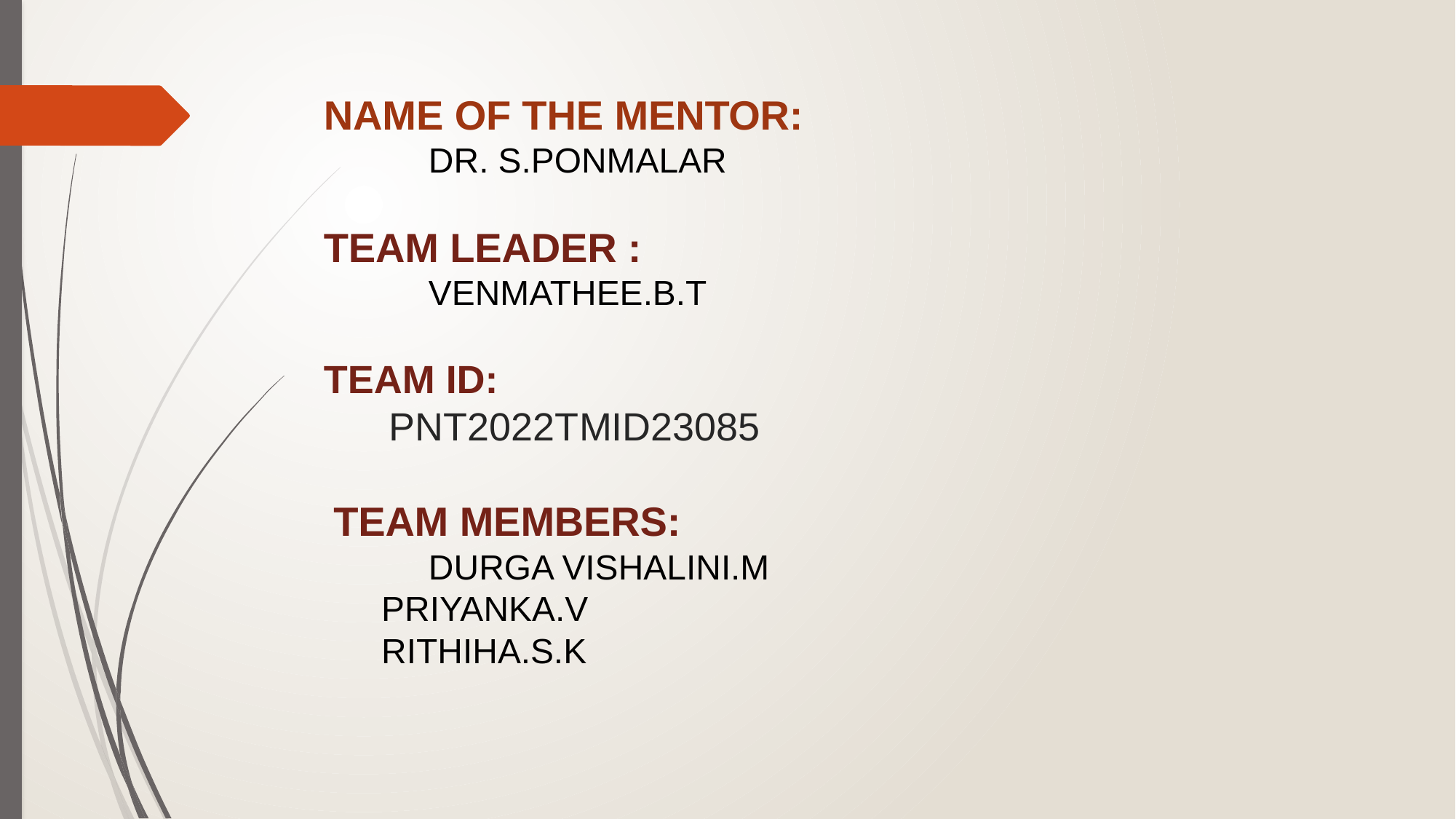

# NAME OF THE MENTOR: DR. S.PONMALAR TEAM LEADER : VENMATHEE.B.T TEAM ID: PNT2022TMID23085  TEAM MEMBERS: DURGA VISHALINI.M PRIYANKA.V RITHIHA.S.K